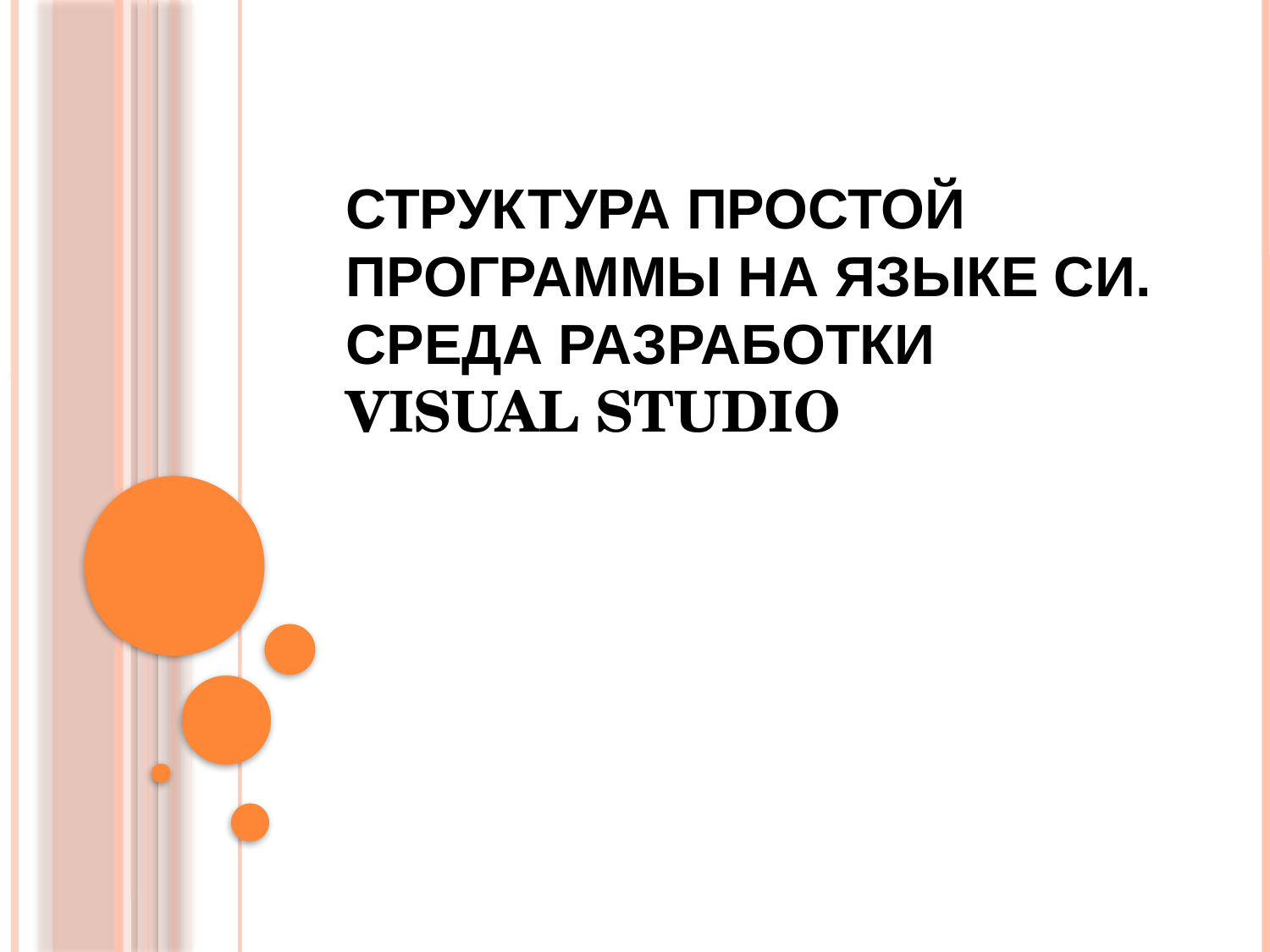

# Структура простой программы на языке Си. Среда разработки Visual Studio